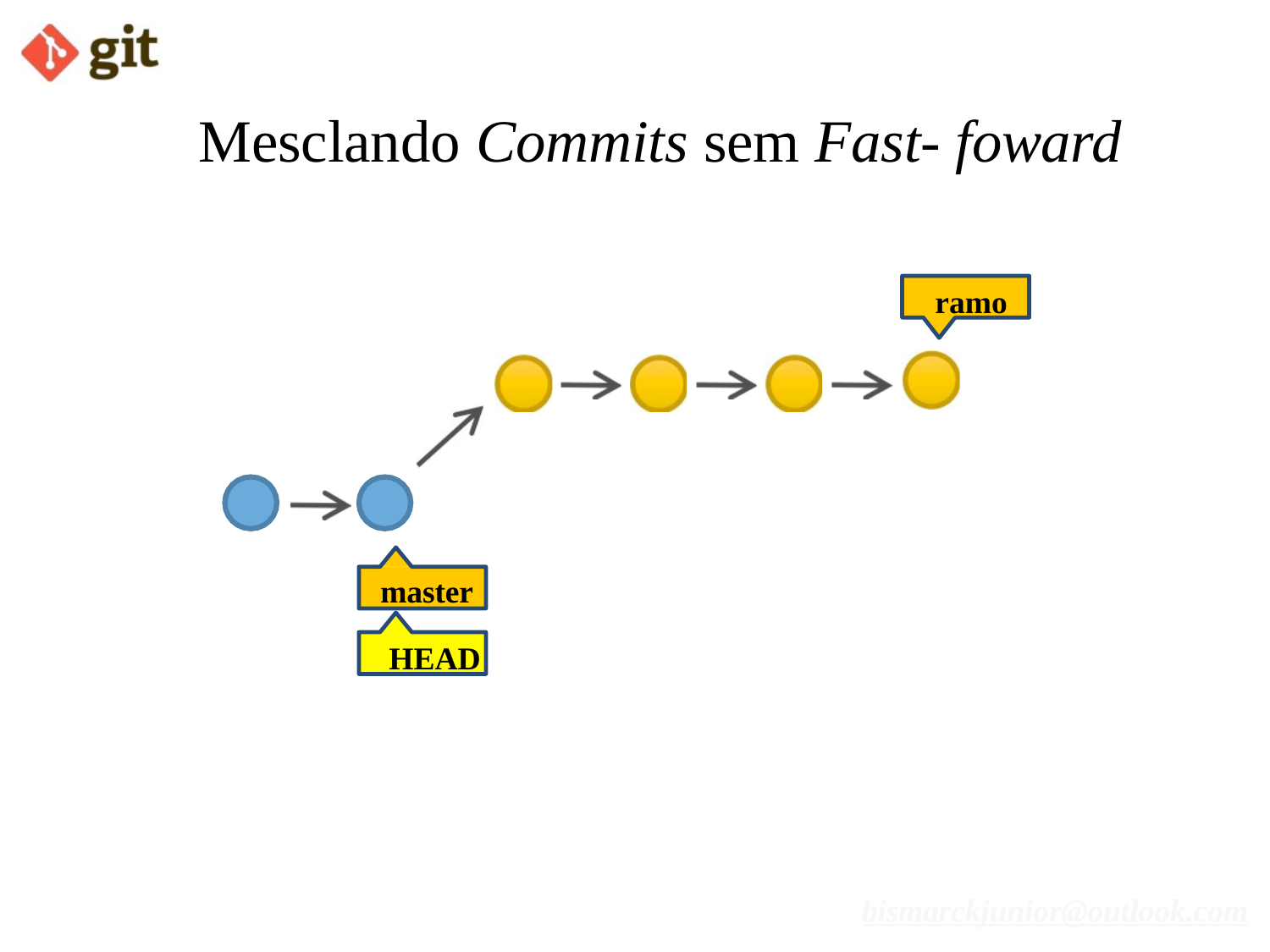

# Mesclando Commits sem Fast- foward

ramo

master
HEAD

bismarckjunior@outlook.com